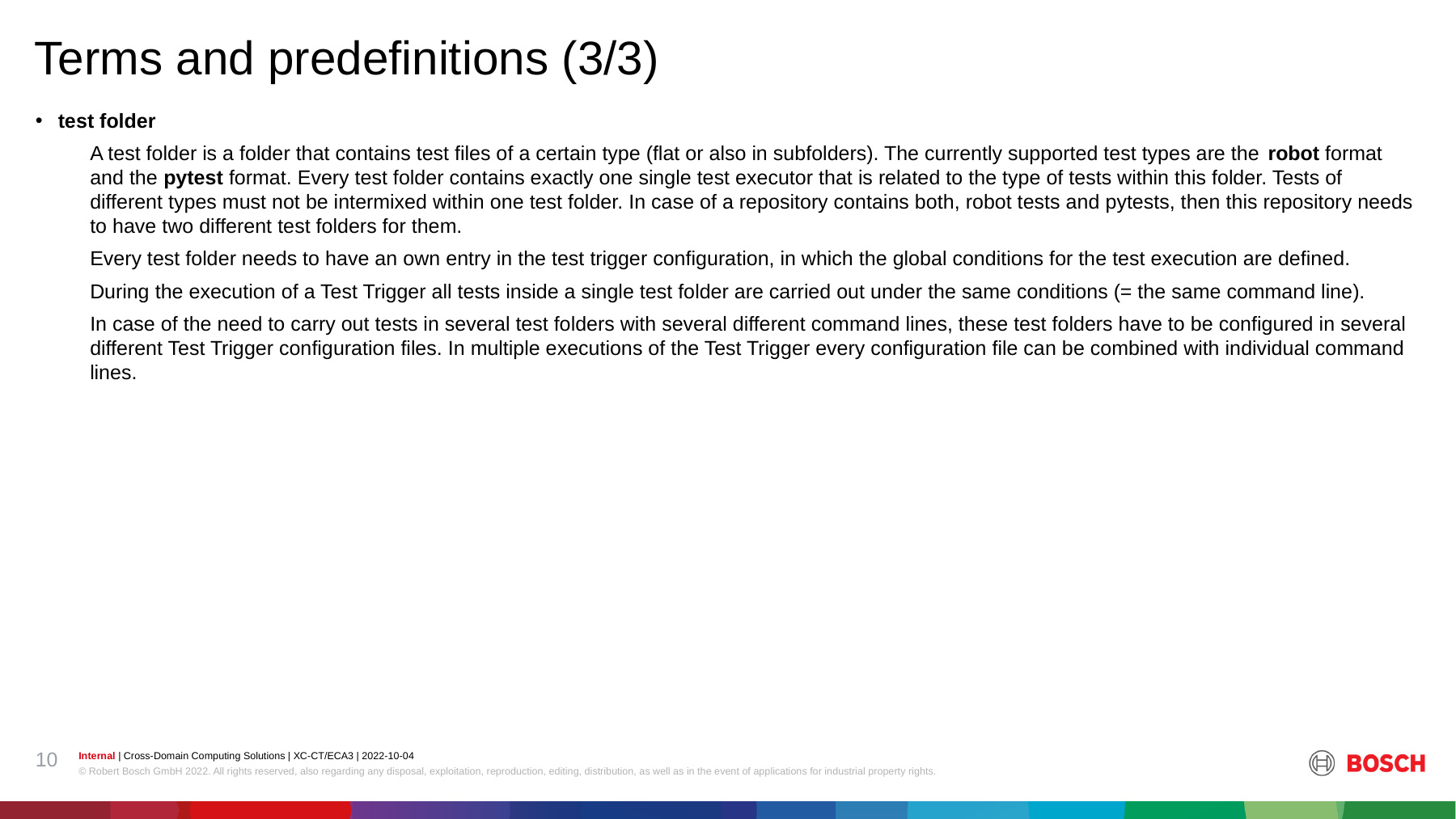

Terms and predefinitions (3/3)
test folder
A test folder is a folder that contains test files of a certain type (flat or also in subfolders). The currently supported test types are the robot format and the pytest format. Every test folder contains exactly one single test executor that is related to the type of tests within this folder. Tests of different types must not be intermixed within one test folder. In case of a repository contains both, robot tests and pytests, then this repository needs to have two different test folders for them.
Every test folder needs to have an own entry in the test trigger configuration, in which the global conditions for the test execution are defined.
During the execution of a Test Trigger all tests inside a single test folder are carried out under the same conditions (= the same command line).
In case of the need to carry out tests in several test folders with several different command lines, these test folders have to be configured in several different Test Trigger configuration files. In multiple executions of the Test Trigger every configuration file can be combined with individual command lines.

10